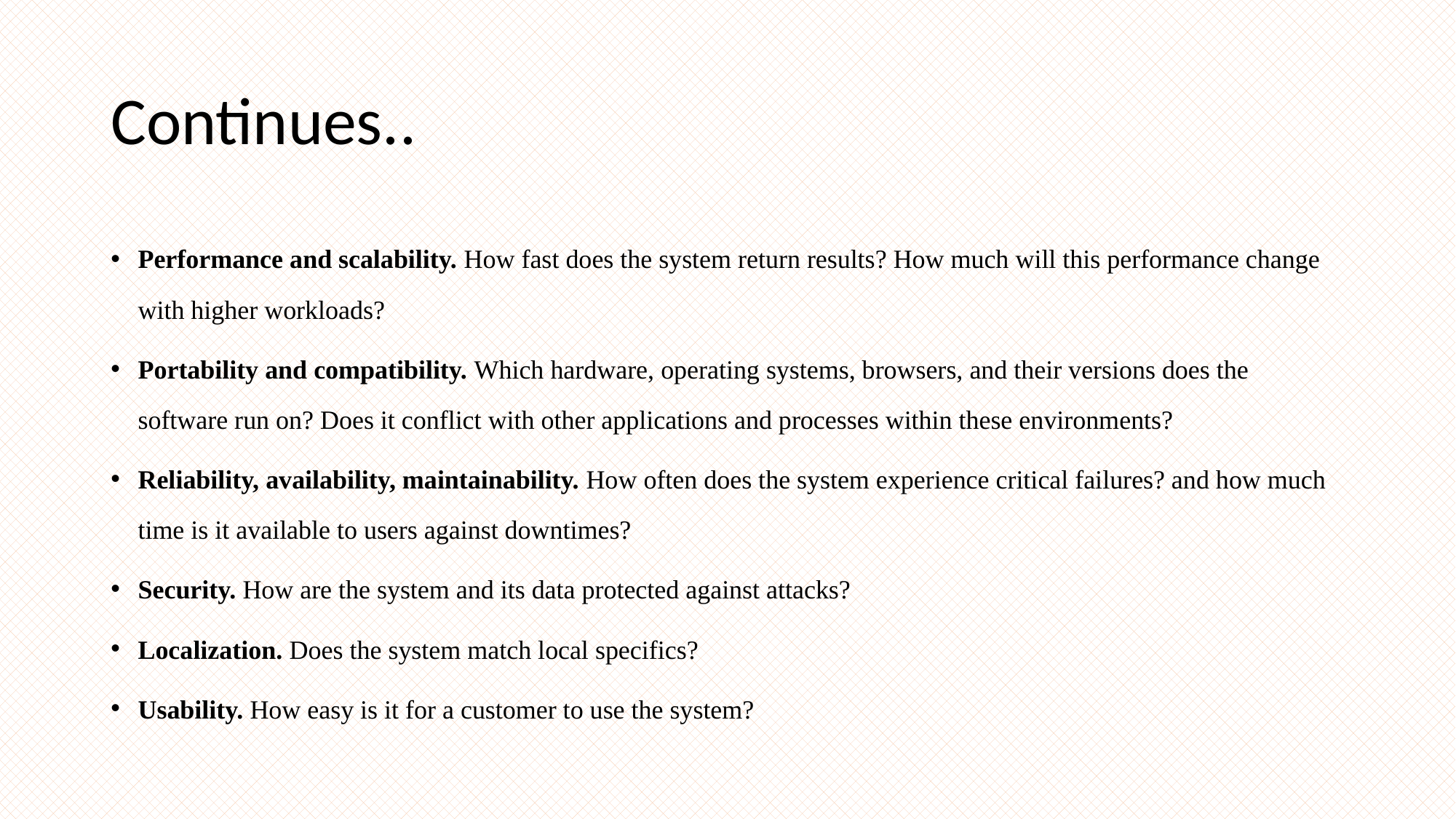

# Continues..
Performance and scalability. How fast does the system return results? How much will this performance change with higher workloads?
Portability and compatibility. Which hardware, operating systems, browsers, and their versions does the software run on? Does it conflict with other applications and processes within these environments?
Reliability, availability, maintainability. How often does the system experience critical failures? and how much time is it available to users against downtimes?
Security. How are the system and its data protected against attacks?
Localization. Does the system match local specifics?
Usability. How easy is it for a customer to use the system?